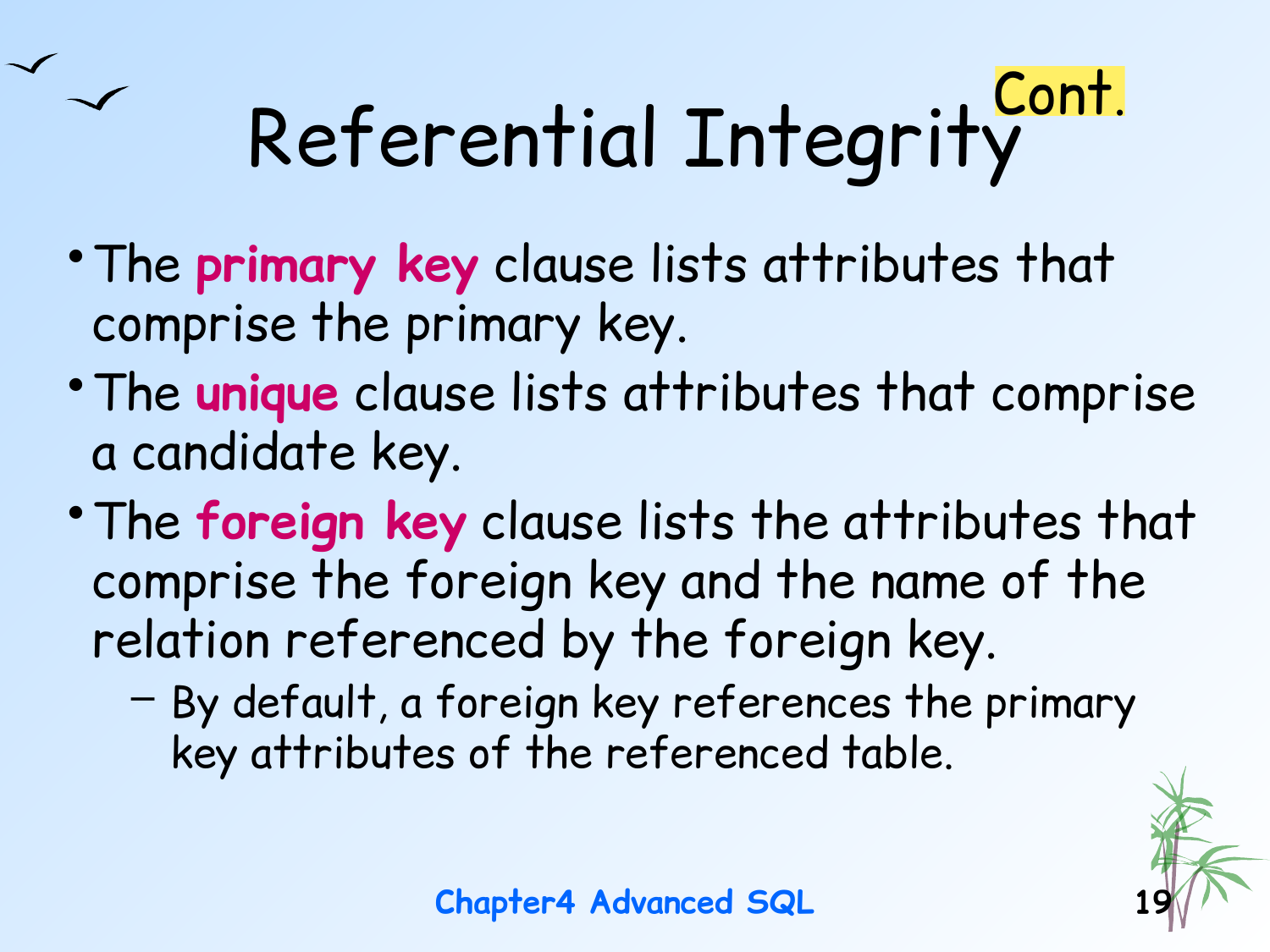

# Referential Integrity
Cont.
The primary key clause lists attributes that comprise the primary key.
The unique clause lists attributes that comprise a candidate key.
The foreign key clause lists the attributes that comprise the foreign key and the name of the relation referenced by the foreign key.
By default, a foreign key references the primary key attributes of the referenced table.
Chapter4 Advanced SQL
19